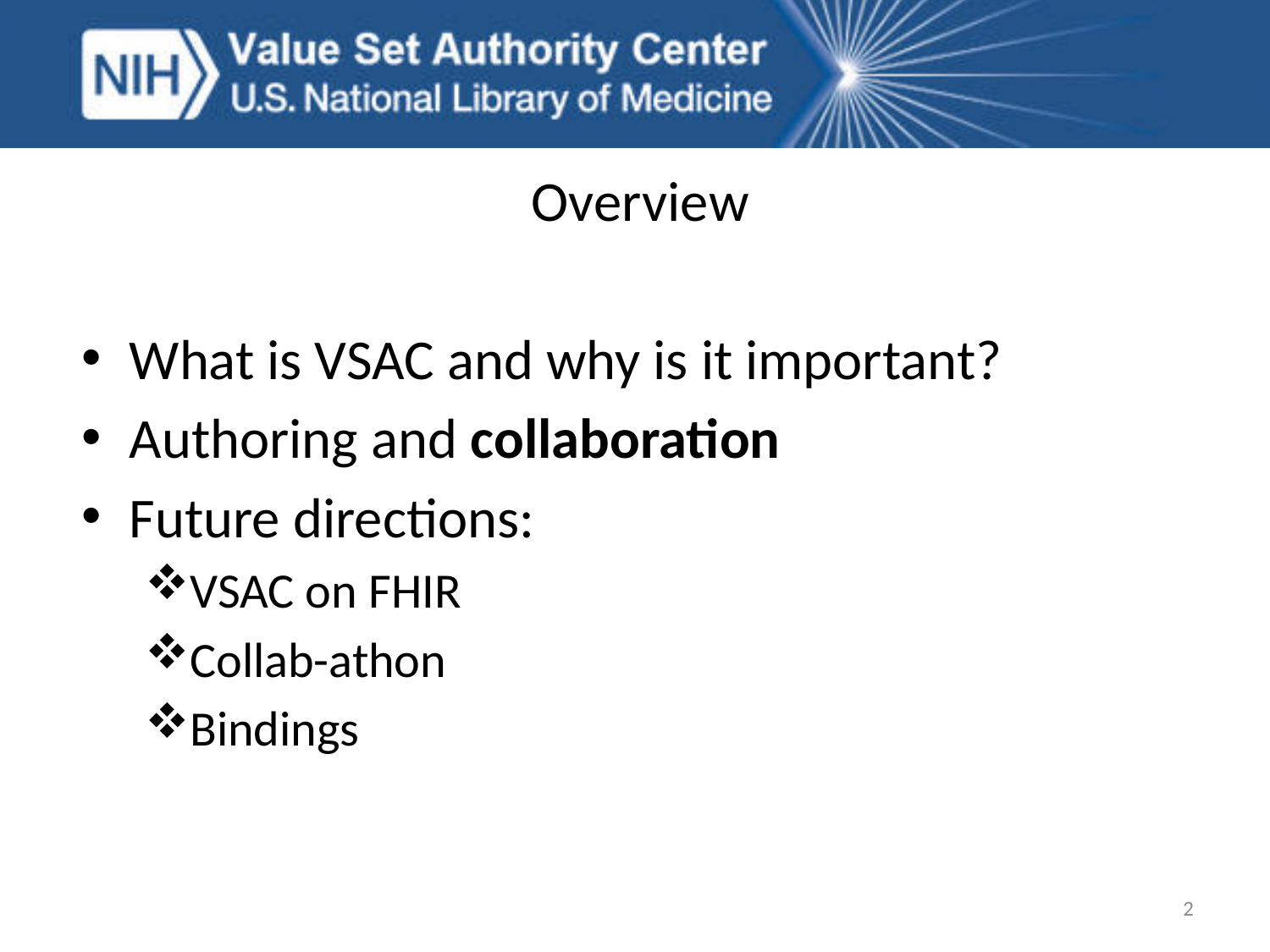

Overview

What is VSAC and why is it important?
Authoring and collaboration
Future directions:
VSAC on FHIR
Collab-athon
Bindings
2